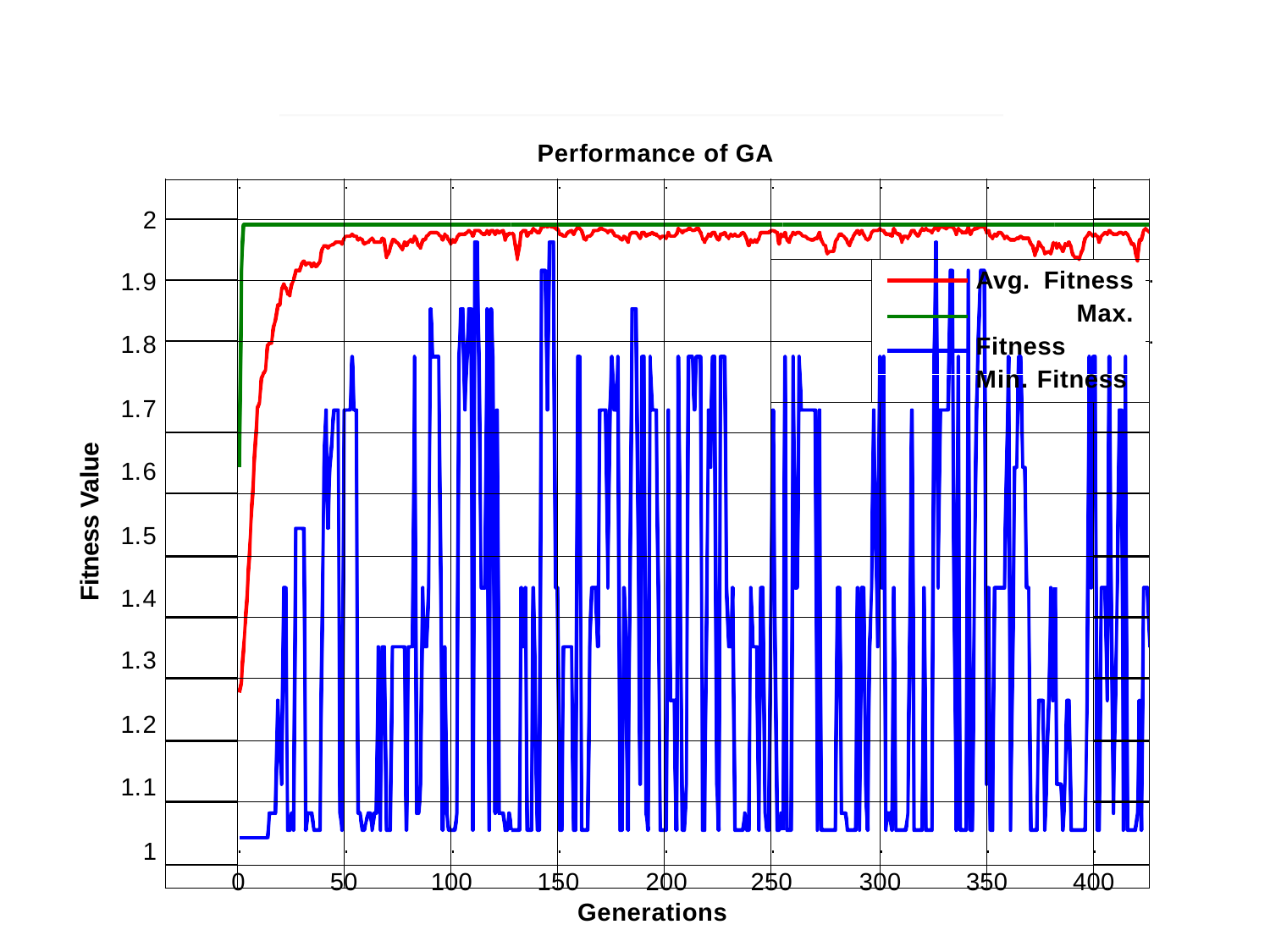

Performance of GA
|  |  |  |  |  |  |  |  |  |  |  |
| --- | --- | --- | --- | --- | --- | --- | --- | --- | --- | --- |
|  |  |  |  |  |  |  |  |  |  |  |
|  |  |  |  |  |  |  | Avg. Fitness Max. Fitness Min. Fitness |  |  |  |
|  |  |  |  |  |  |  |  |  |  |  |
|  |  |  |  |  |  |  |  |  |  |  |
|  |  |  |  |  |  |  |  |  |  |  |
|  |  |  |  |  |  |  |  |  |  |  |
|  |  |  |  |  |  |  |  |  |  |  |
|  |  |  |  |  |  |  |  |  |  |  |
|  |  |  |  |  |  |  |  |  |  |  |
|  |  |  |  |  |  |  |  |  |  |  |
|  |  |  |  |  |  |  |  |  |  |  |
|  |  |  |  |  |  |  |  |  |  |  |
|  |  |  |  |  |  |  |  |  |  |  |

2

1.9

1.8

1.7

1.6

1.5

1.4

1.3

1.2

1.1

1

Fitness Value

0
50
100
150	200
Generations
250
300
350
400
CIS 530: Artifiical Intelligence	PIEAS Biomedical Informatics Research Lab	29